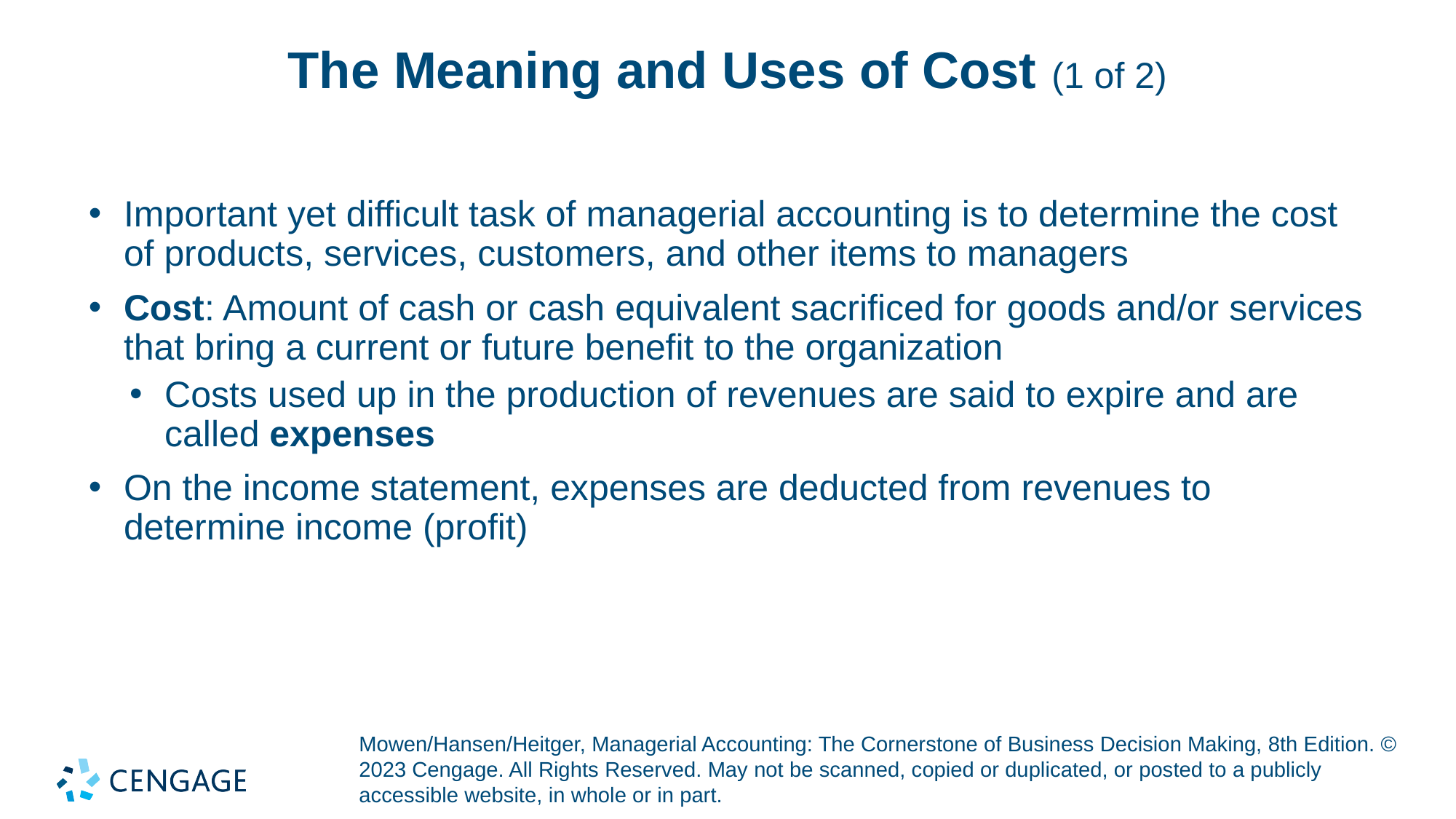

# The Meaning and Uses of Cost (1 of 2)
Important yet difficult task of managerial accounting is to determine the cost of products, services, customers, and other items to managers
Cost: Amount of cash or cash equivalent sacrificed for goods and/or services that bring a current or future benefit to the organization
Costs used up in the production of revenues are said to expire and are called expenses
On the income statement, expenses are deducted from revenues to determine income (profit)